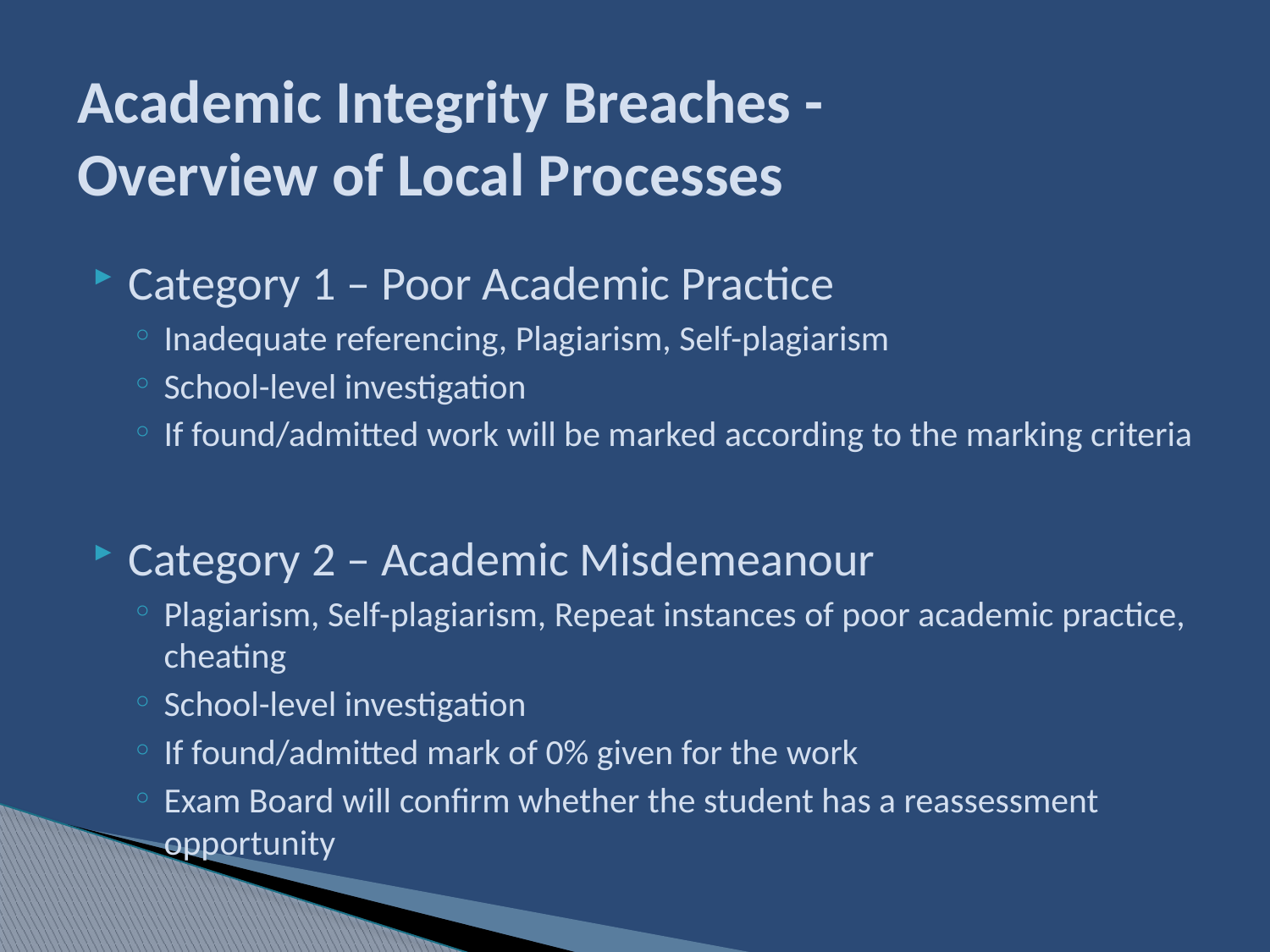

# Academic Integrity Breaches - Overview of Local Processes
Category 1 – Poor Academic Practice
Inadequate referencing, Plagiarism, Self-plagiarism
School-level investigation
If found/admitted work will be marked according to the marking criteria

Category 2 – Academic Misdemeanour
Plagiarism, Self-plagiarism, Repeat instances of poor academic practice, cheating
School-level investigation
If found/admitted mark of 0% given for the work
Exam Board will confirm whether the student has a reassessment opportunity